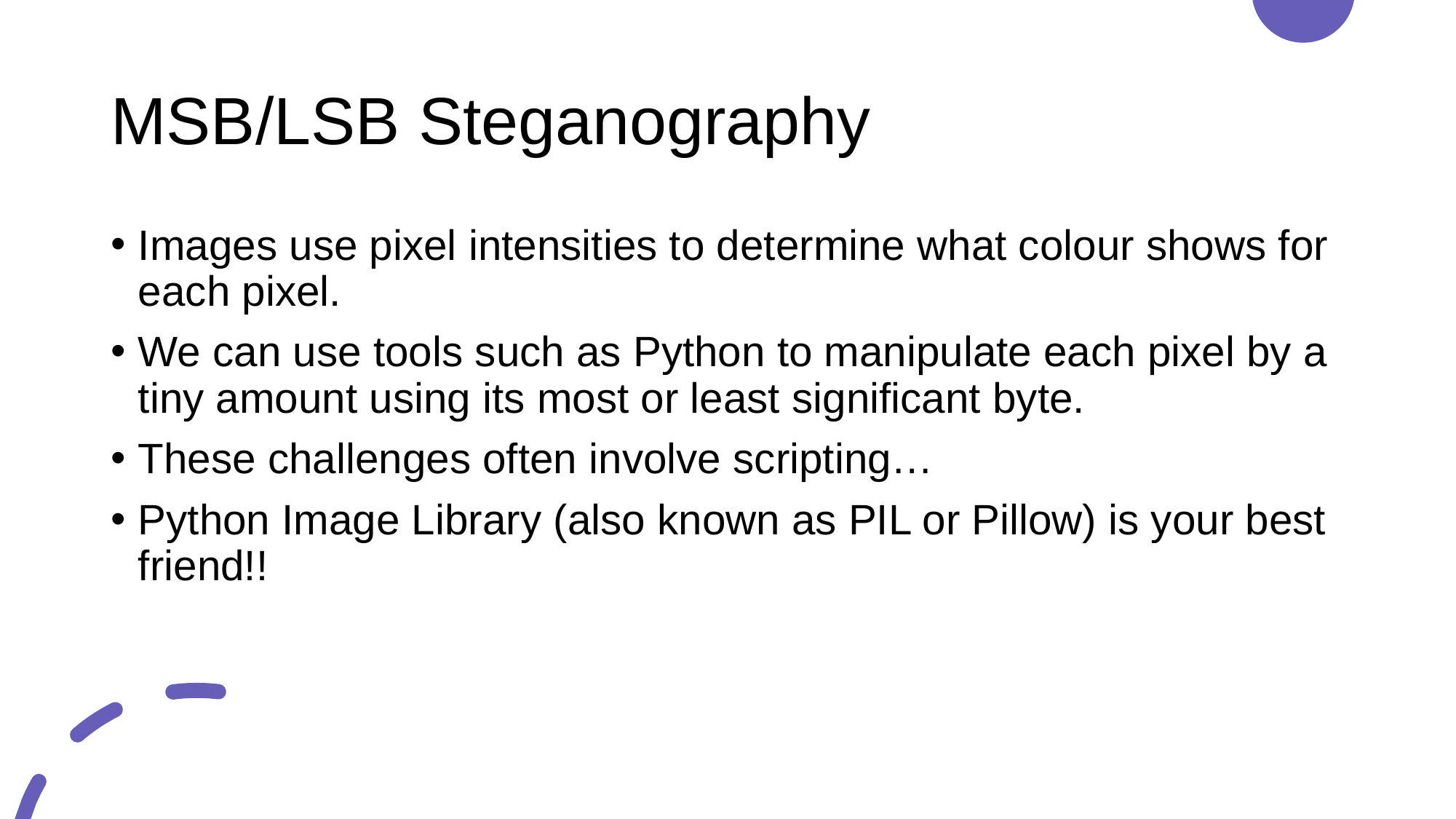

# MSB/LSB Steganography
Images use pixel intensities to determine what colour shows for each pixel.
We can use tools such as Python to manipulate each pixel by a tiny amount using its most or least significant byte.
These challenges often involve scripting…
Python Image Library (also known as PIL or Pillow) is your best friend!!